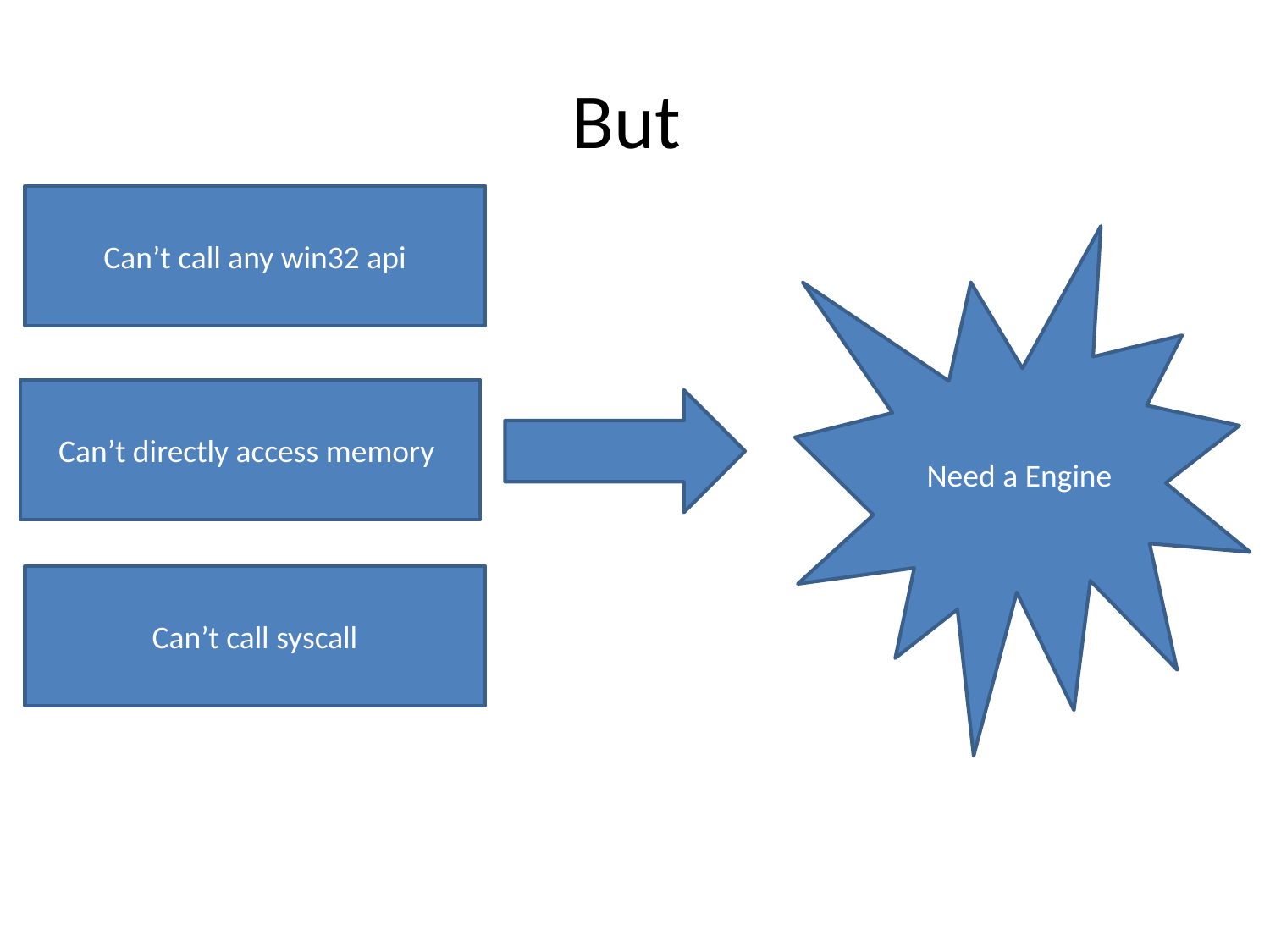

# But
Can’t call any win32 api
Need a Engine
Can’t directly access memory

Can’t call syscall